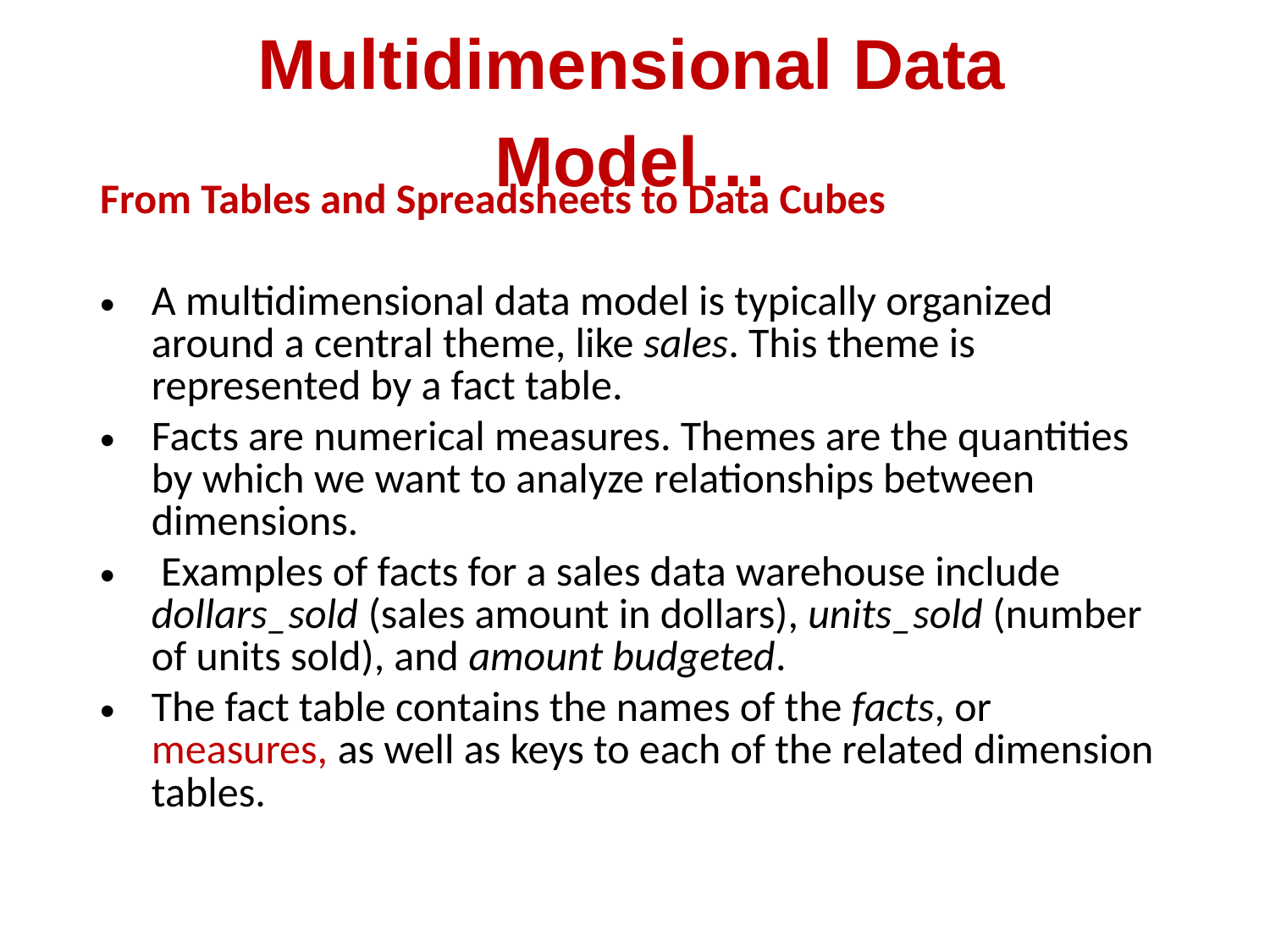

Multidimensional Data Model…
From Tables and Spreadsheets to Data Cubes

A multidimensional data model is typically organized around a central theme, like sales. This theme is represented by a fact table.
Facts are numerical measures. Themes are the quantities by which we want to analyze relationships between dimensions.
 Examples of facts for a sales data warehouse include dollars_sold (sales amount in dollars), units_sold (number of units sold), and amount budgeted.
The fact table contains the names of the facts, or measures, as well as keys to each of the related dimension tables.